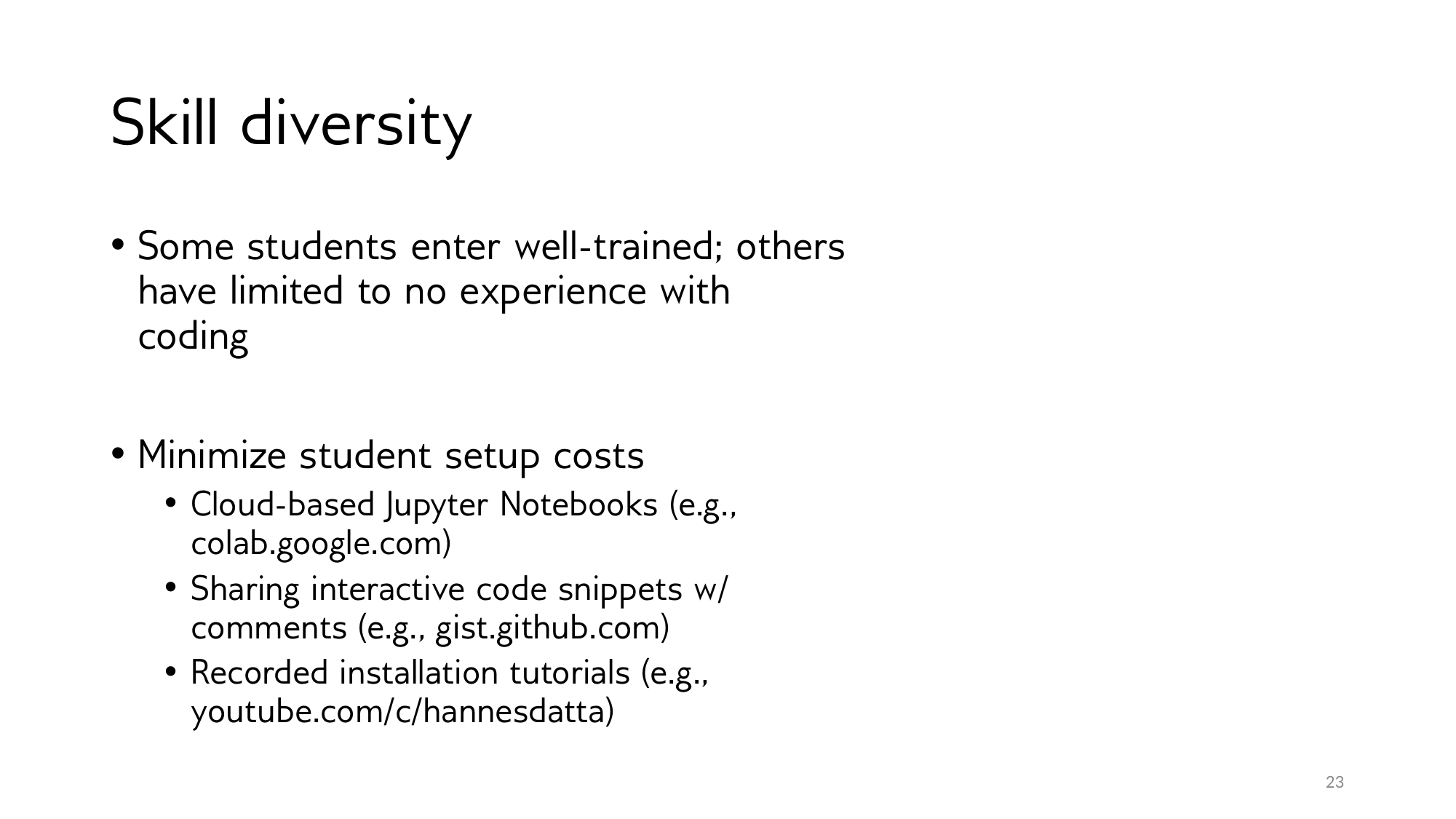

# Skill diversity
Some students enter well-trained; others have limited to no experience with coding

Minimize student setup costs
Cloud-based Jupyter Notebooks (e.g., colab.google.com)
Sharing interactive code snippets w/ comments (e.g., gist.github.com)
Recorded installation tutorials (e.g., youtube.com/c/hannesdatta)
23